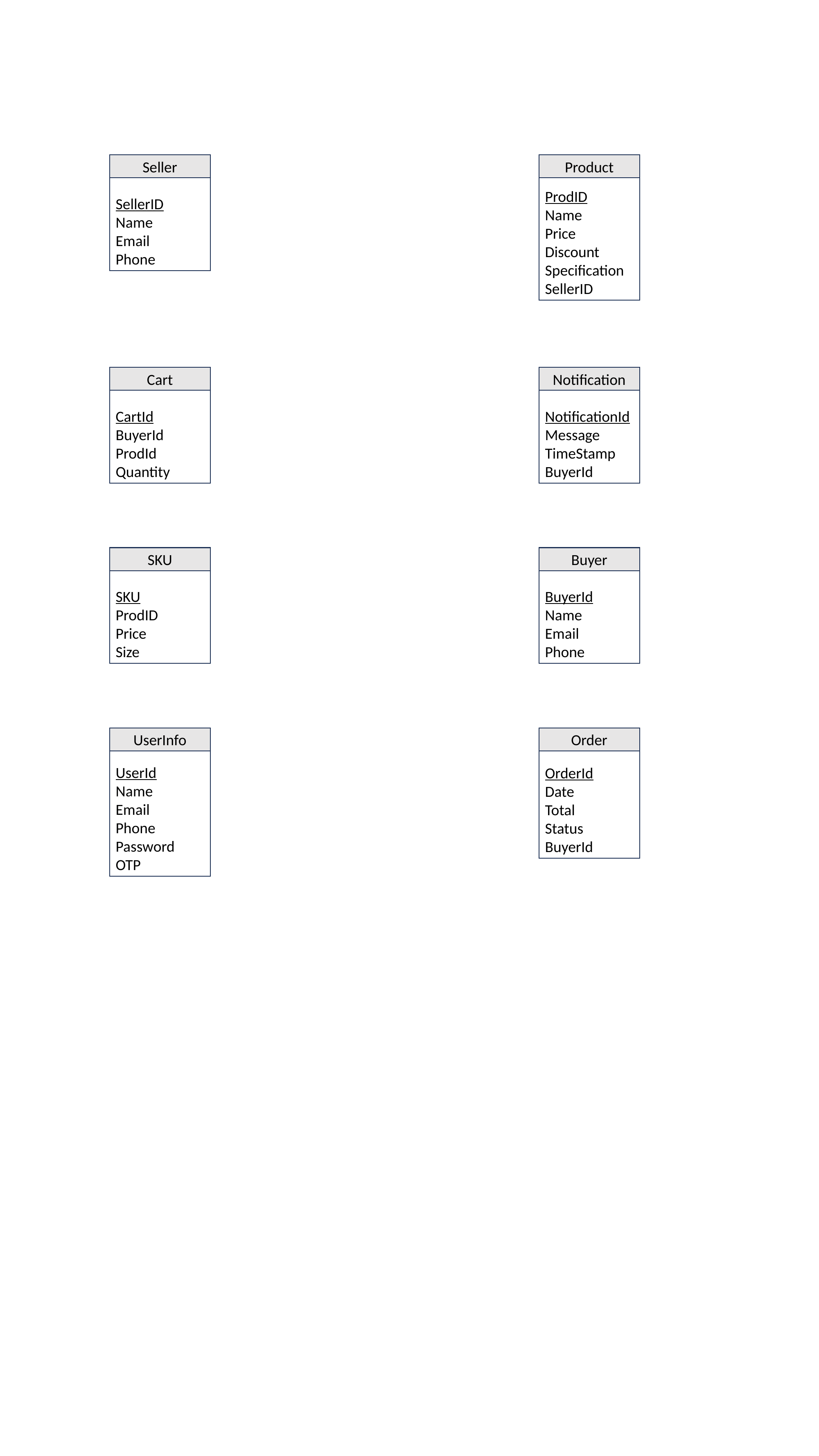

SellerID
Name
Email
Phone
Seller
ProdID
Name
Price
Discount
Specification
SellerID
Product
CartId
BuyerId
ProdId
Quantity
Cart
NotificationId
Message
TimeStamp
BuyerId
Notification
SKU
ProdID
Price
Size
SKU
BuyerId
Name
Email
Phone
Buyer
UserId
Name
Email
Phone
Password
OTP
UserInfo
Order
OrderId
Date
Total
Status
BuyerId